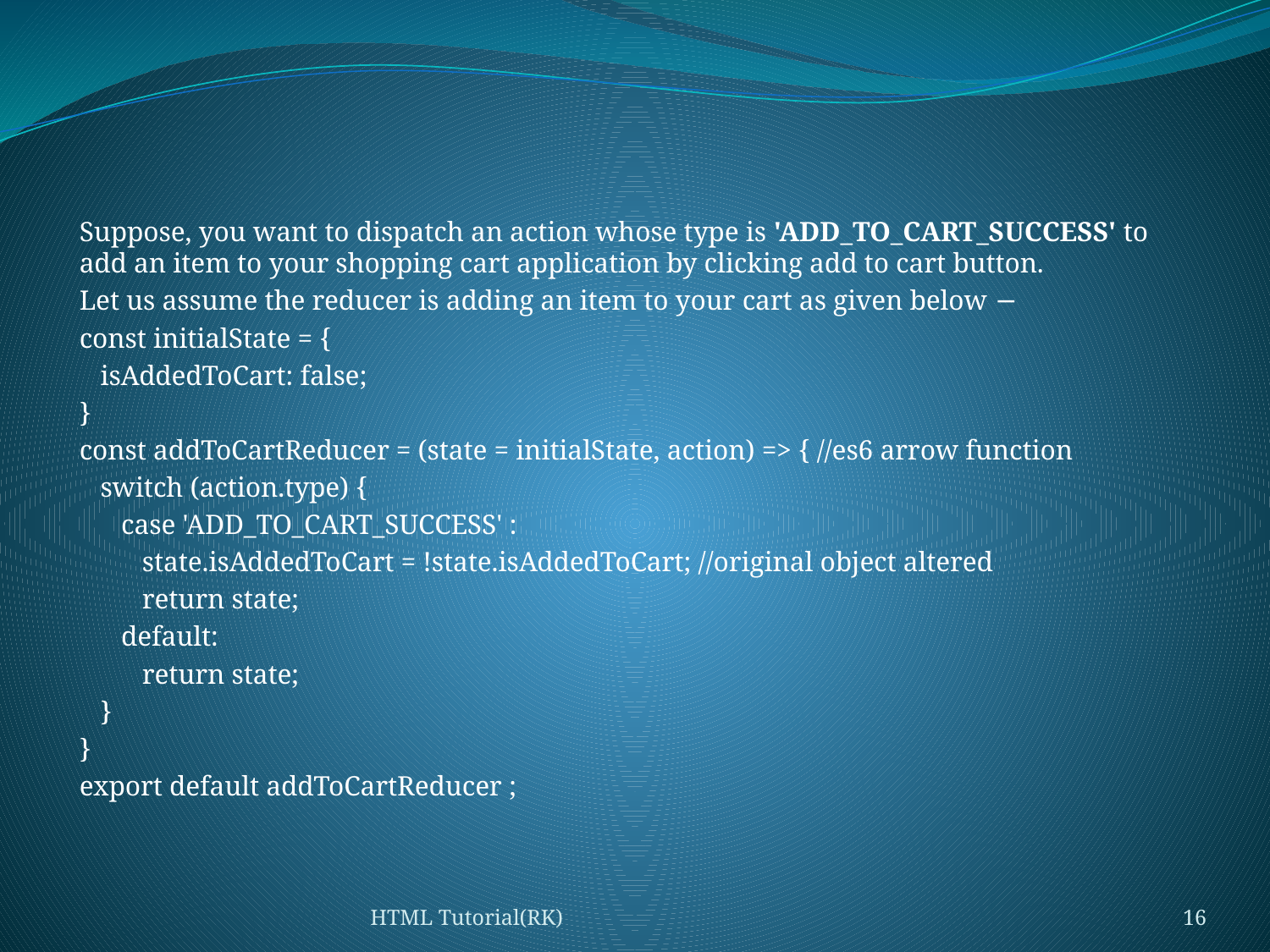

#
Suppose, you want to dispatch an action whose type is 'ADD_TO_CART_SUCCESS' to add an item to your shopping cart application by clicking add to cart button.
Let us assume the reducer is adding an item to your cart as given below −
const initialState = {
   isAddedToCart: false;
}
const addToCartReducer = (state = initialState, action) => { //es6 arrow function
   switch (action.type) {
      case 'ADD_TO_CART_SUCCESS' :
         state.isAddedToCart = !state.isAddedToCart; //original object altered
         return state;
      default:
         return state;
   }
}
export default addToCartReducer ;
HTML Tutorial(RK)
16